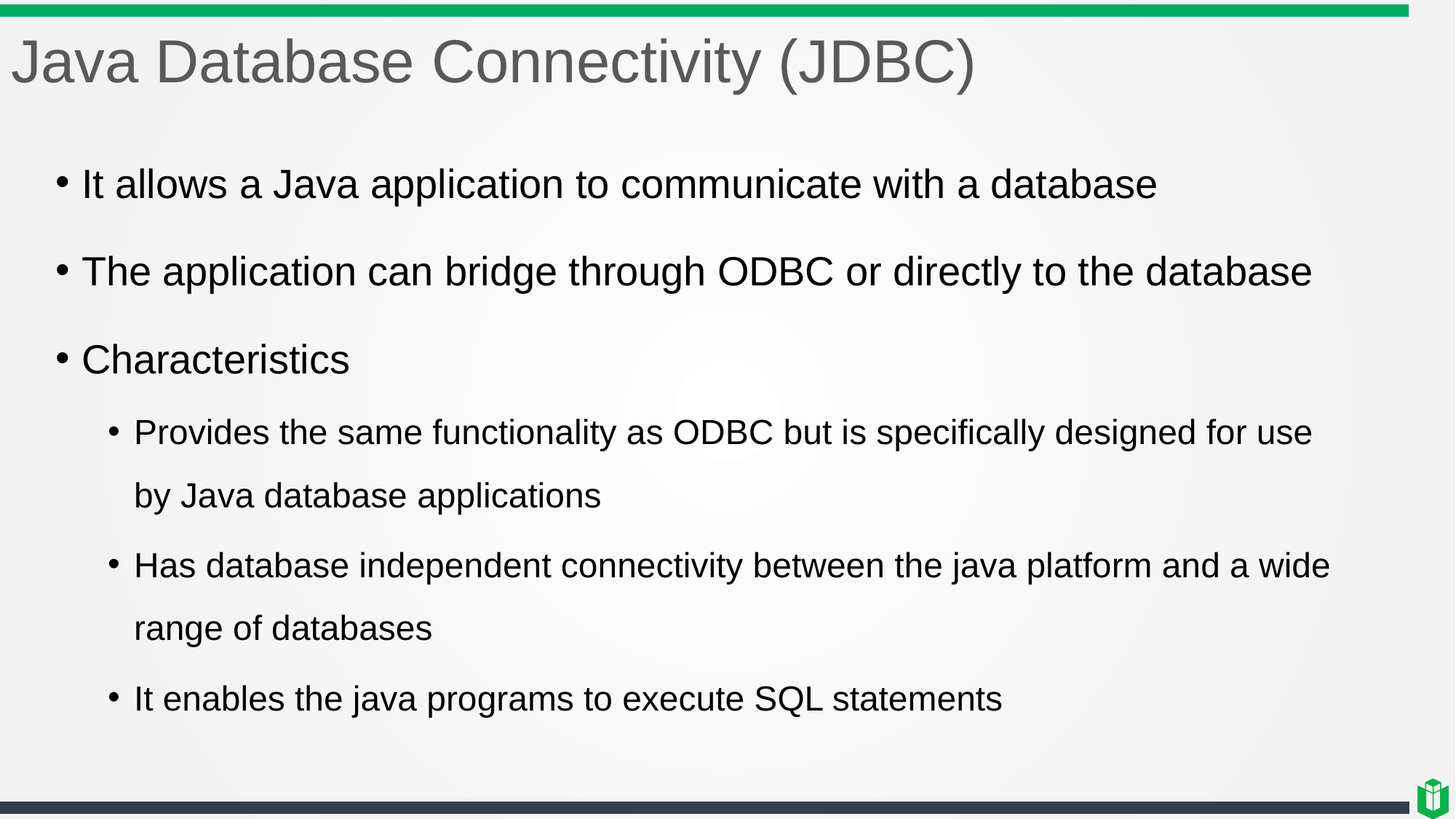

# Java Database Connectivity (JDBC)

It allows a Java application to communicate with a database
The application can bridge through ODBC or directly to the database
Characteristics
Provides the same functionality as ODBC but is specifically designed for use by Java database applications
Has database independent connectivity between the java platform and a wide range of databases
It enables the java programs to execute SQL statements